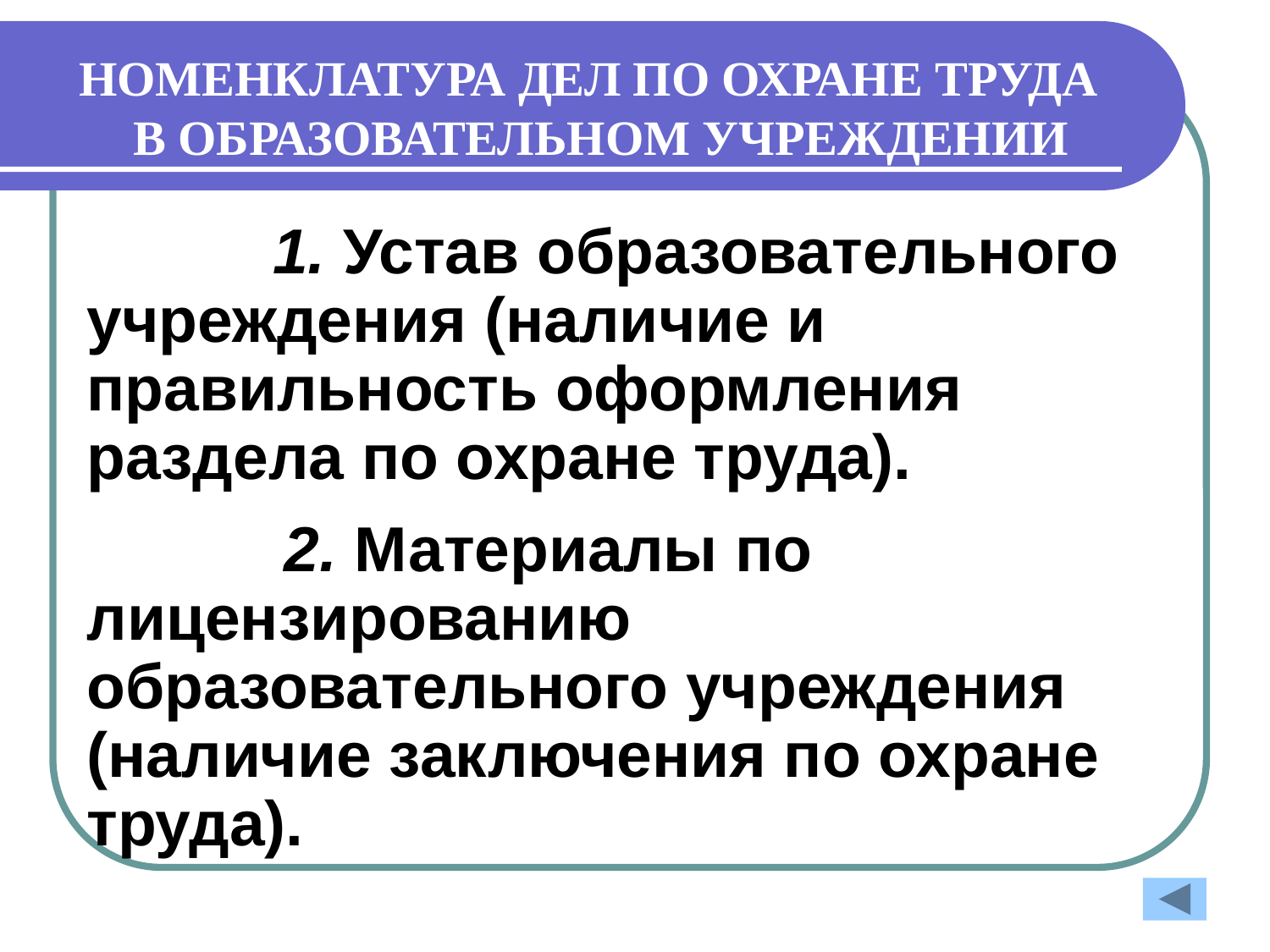

# НОМЕНКЛАТУРА ДЕЛ ПО ОХРАНЕ ТРУДА В ОБРАЗОВАТЕЛЬНОМ УЧРЕЖДЕНИИ

      1. Устав образовательного учреждения (наличие и правильность оформления раздела по охране труда).

      2. Материалы по лицензированию образовательного учреждения (наличие заключения по охране труда).